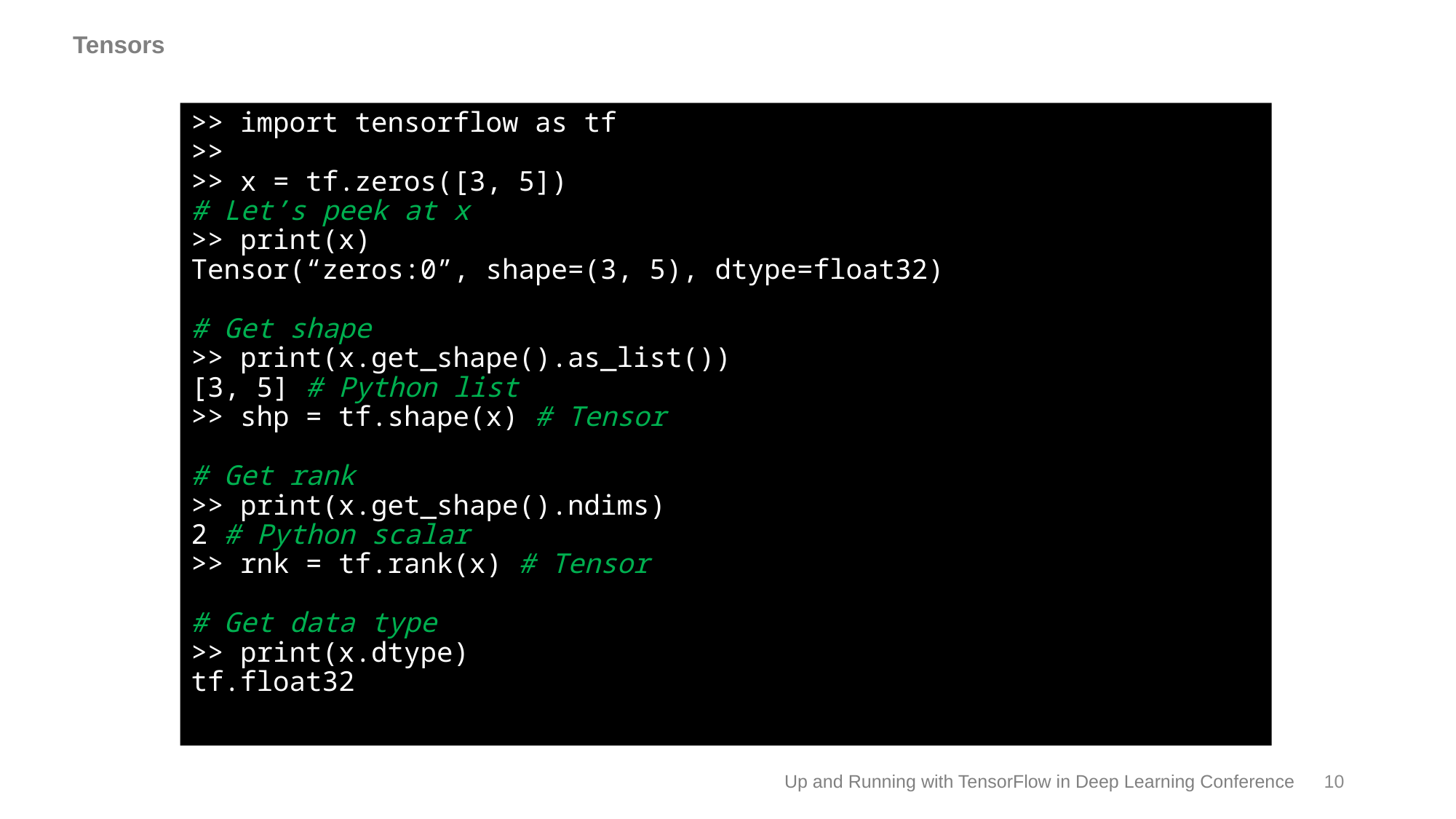

Tensors
# >> import tensorflow as tf >> >> x = tf.zeros([3, 5]) # Let’s peek at x >> print(x) Tensor(“zeros:0”, shape=(3, 5), dtype=float32) # Get shape >> print(x.get_shape().as_list()) [3, 5] # Python list >> shp = tf.shape(x) # Tensor # Get rank >> print(x.get_shape().ndims) 2 # Python scalar >> rnk = tf.rank(x) # Tensor # Get data type >> print(x.dtype) tf.float32
10
Up and Running with TensorFlow in Deep Learning Conference